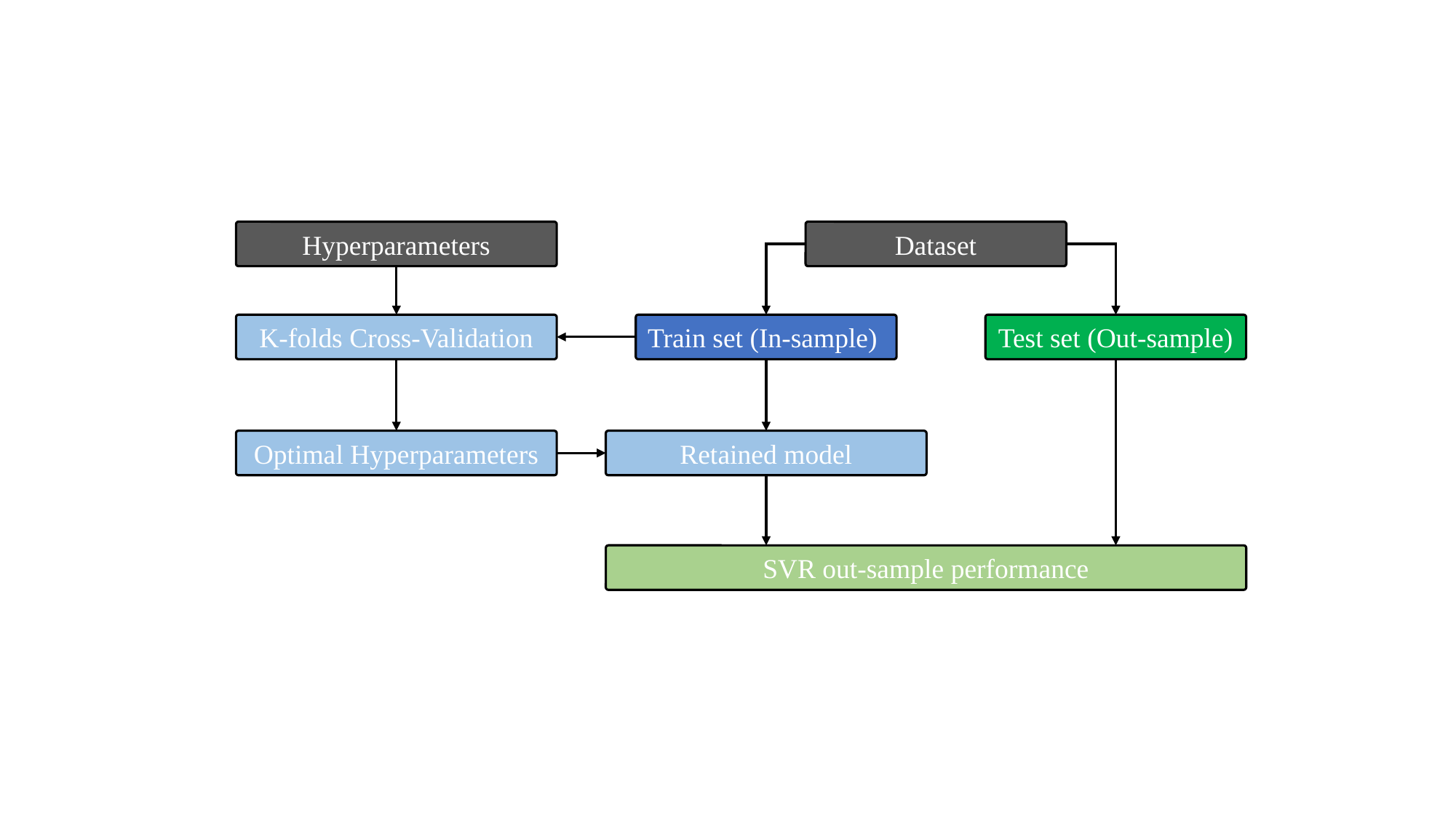

Hyperparameters
Dataset
K-folds Cross-Validation
Train set (In-sample)
Test set (Out-sample)
Retained model
Optimal Hyperparameters
SVR out-sample performance